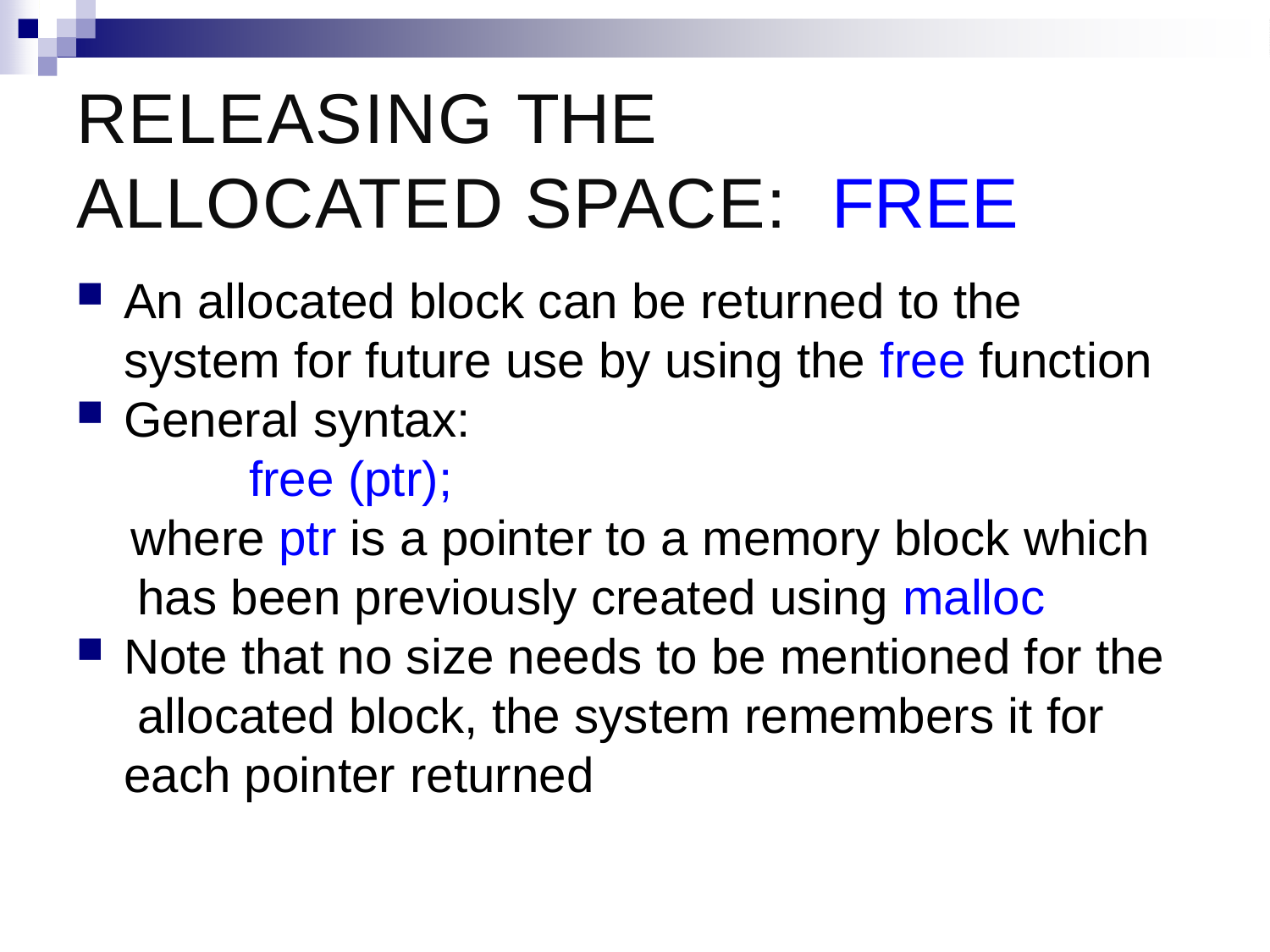

# Releasing the Allocated Space:  free
An allocated block can be returned to the  system for future use by using the free function
General syntax:
free (ptr);
where ptr is a pointer to a memory block which  has been previously created using malloc
Note that no size needs to be mentioned for the  allocated block, the system remembers it for  each pointer returned
11